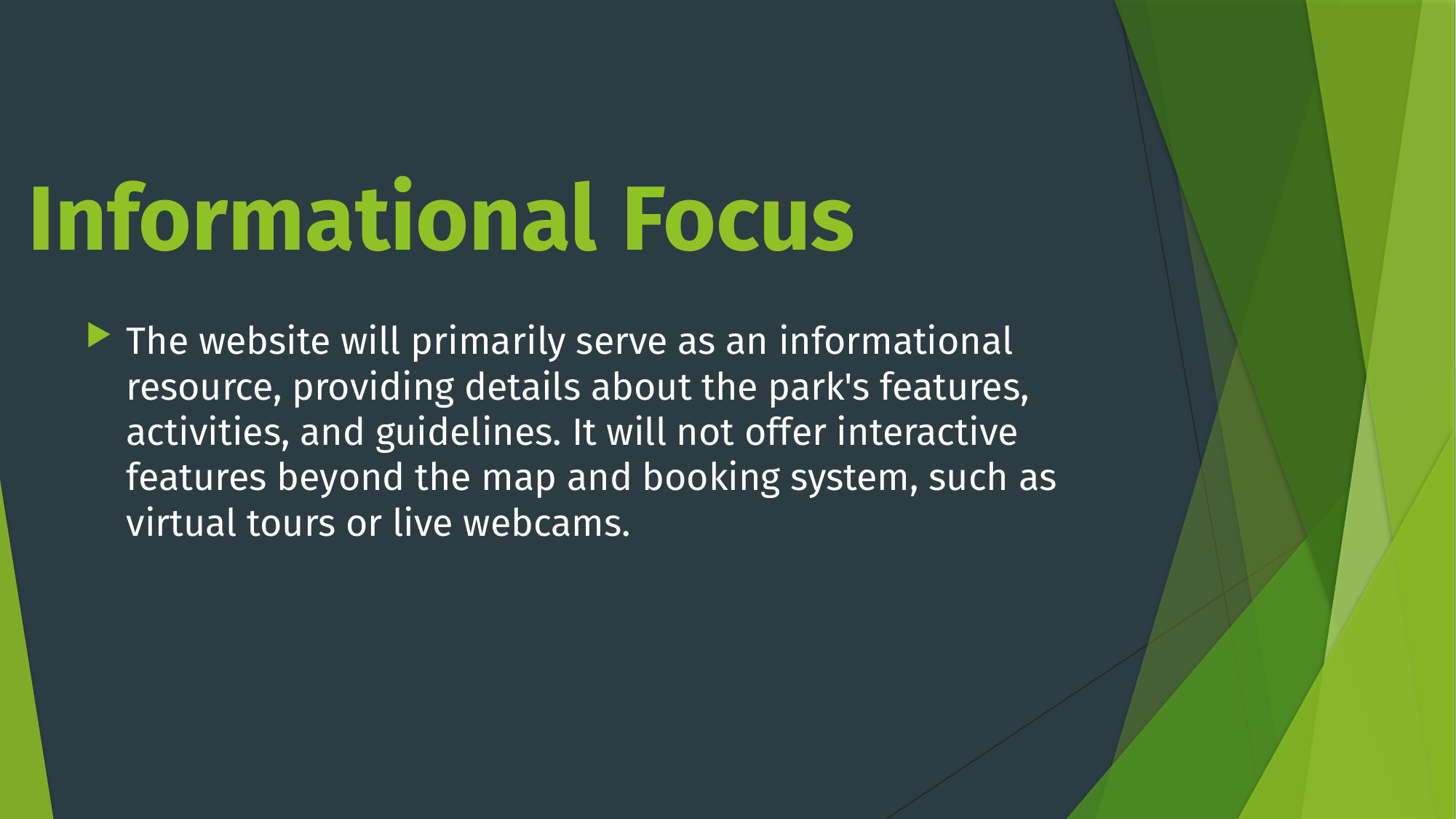

# Informational Focus
The website will primarily serve as an informational resource, providing details about the park's features, activities, and guidelines. It will not offer interactive features beyond the map and booking system, such as virtual tours or live webcams.